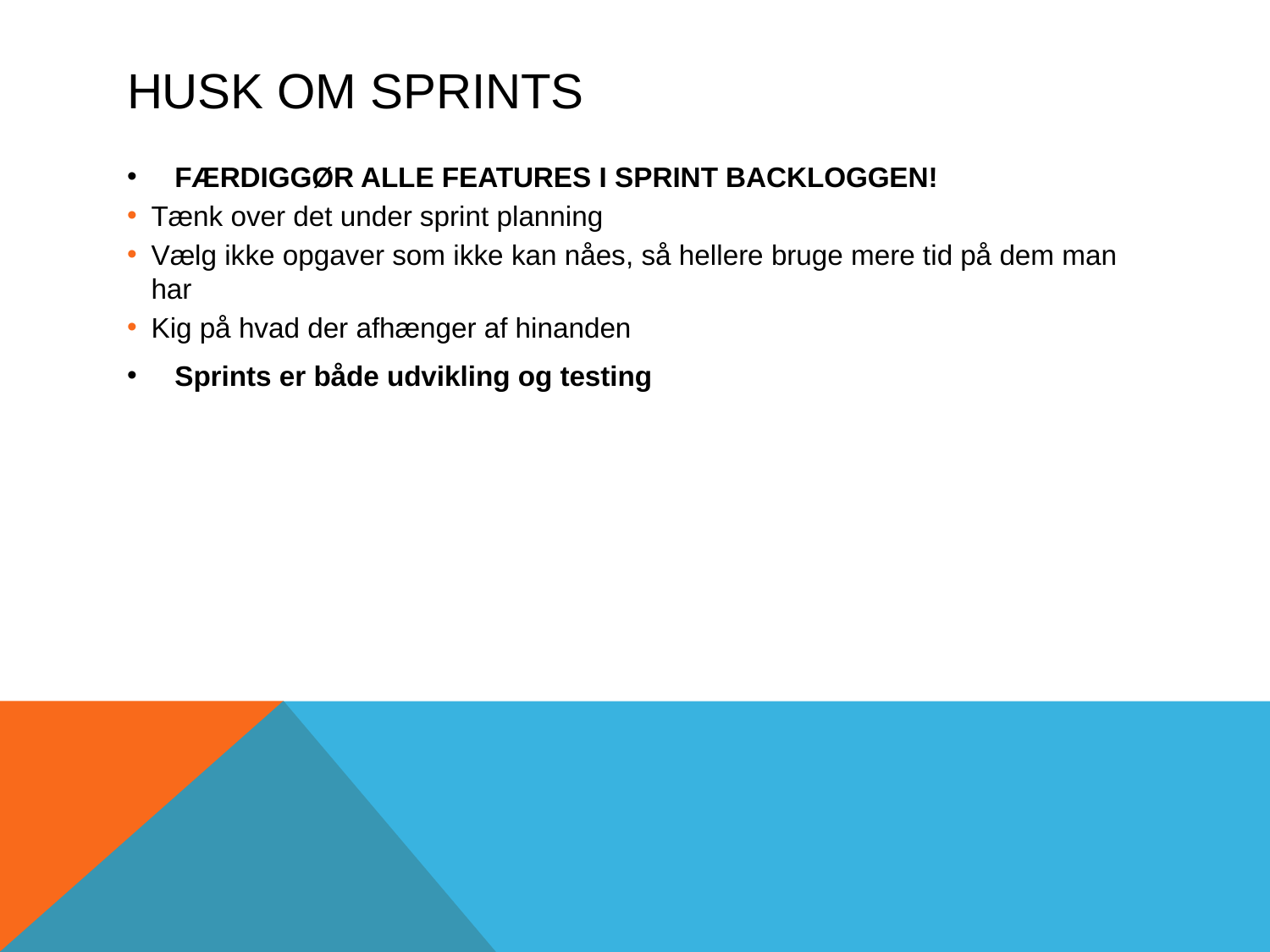

# HUSK om Sprints
FÆRDIGGØR ALLE FEATURES I SPRINT BACKLOGGEN!
Tænk over det under sprint planning
Vælg ikke opgaver som ikke kan nåes, så hellere bruge mere tid på dem man har
Kig på hvad der afhænger af hinanden
Sprints er både udvikling og testing